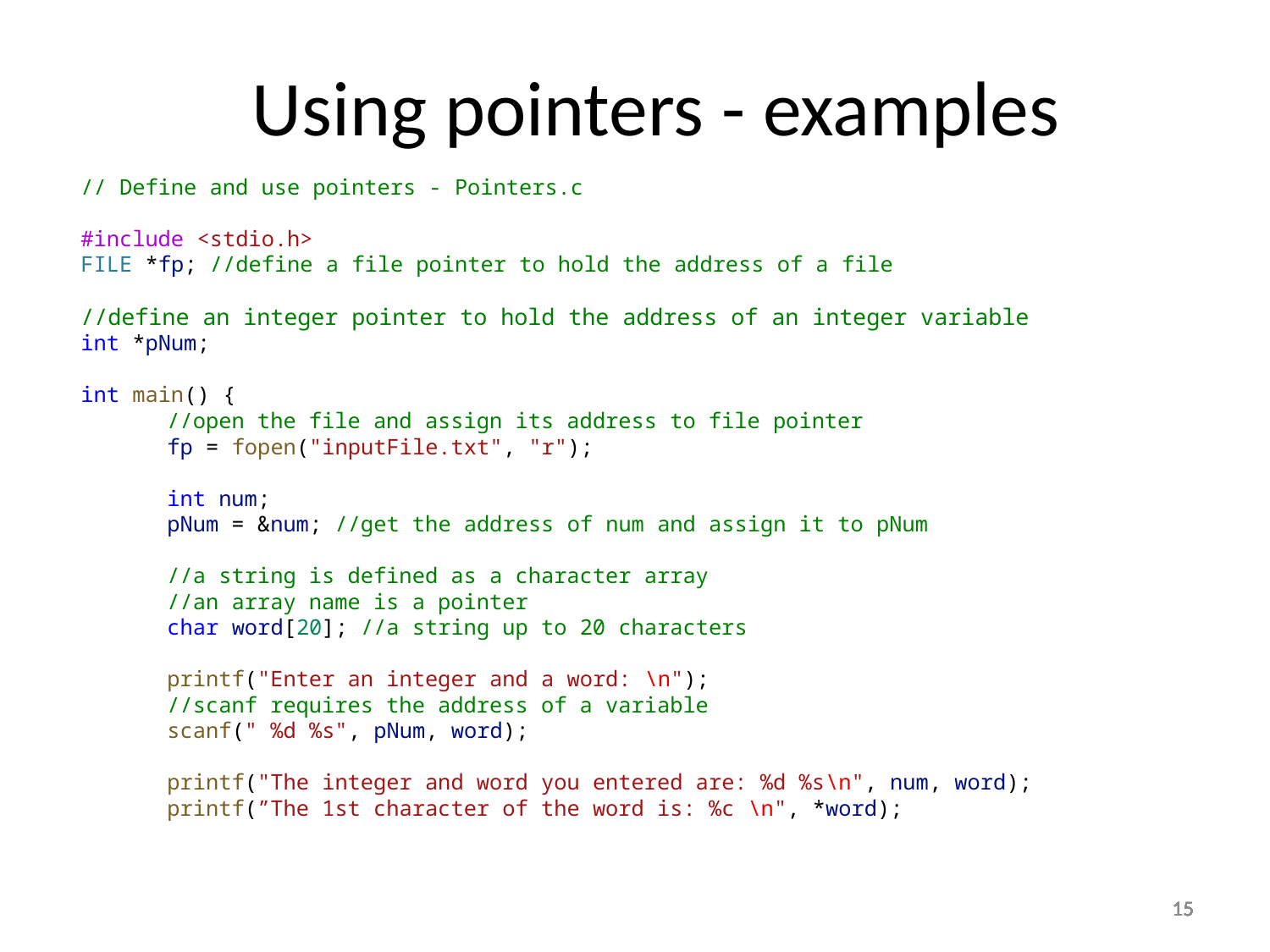

Using pointers - examples
// Define and use pointers - Pointers.c
#include <stdio.h>
FILE *fp; //define a file pointer to hold the address of a file

//define an integer pointer to hold the address of an integer variable
int *pNum;
int main() {
	//open the file and assign its address to file pointer
	fp = fopen("inputFile.txt", "r");
	int num;
	pNum = &num; //get the address of num and assign it to pNum

	//a string is defined as a character array
	//an array name is a pointer
	char word[20]; //a string up to 20 characters
	printf("Enter an integer and a word: \n");
	//scanf requires the address of a variable
	scanf(" %d %s", pNum, word);

	printf("The integer and word you entered are: %d %s\n", num, word);
	printf(”The 1st character of the word is: %c \n", *word);

15
15
15
15
15
15
15
15
15
15
15
15
15
15
15
15